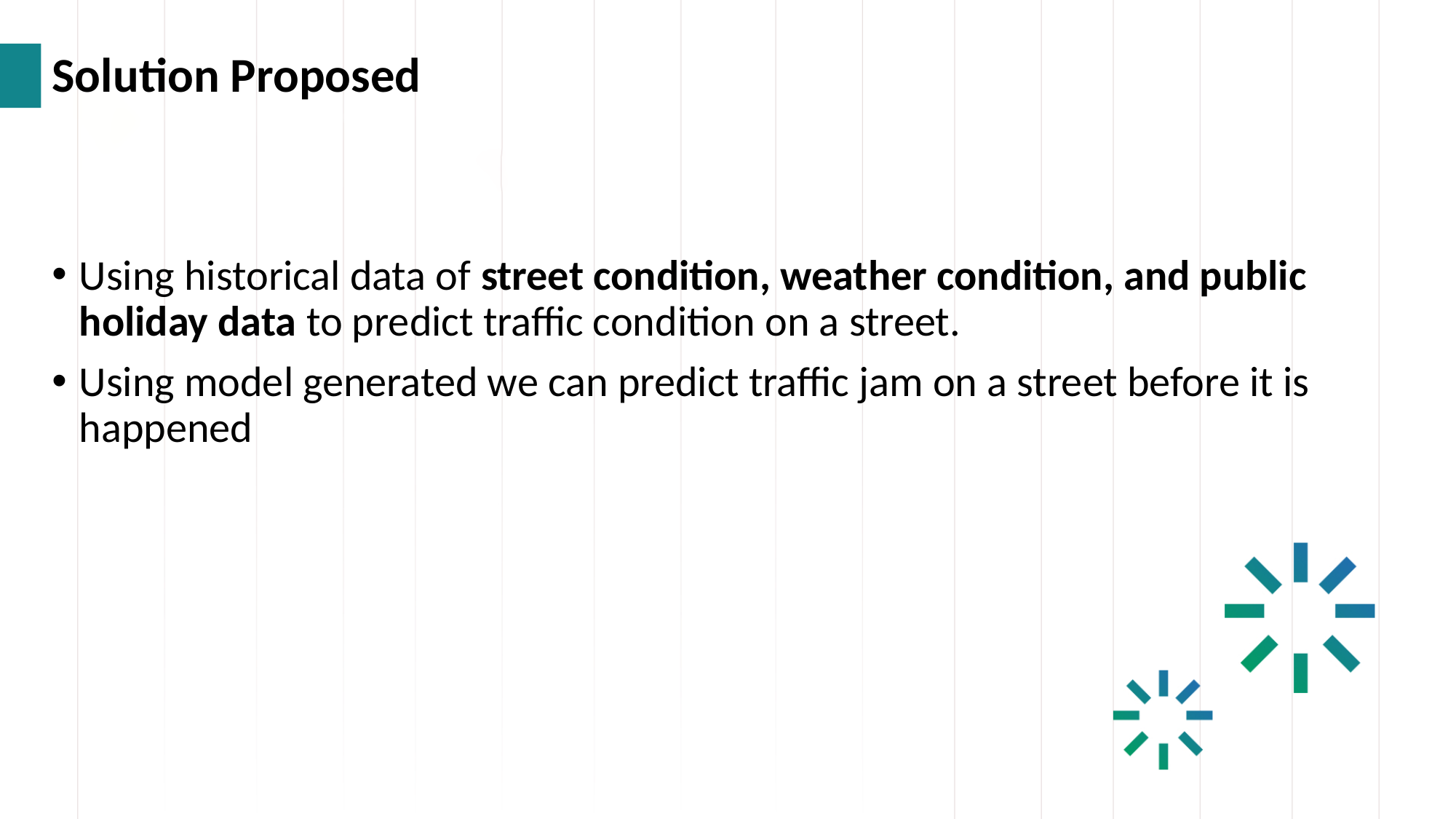

# Solution Proposed

Using historical data of street condition, weather condition, and public holiday data to predict traffic condition on a street.
Using model generated we can predict traffic jam on a street before it is happened